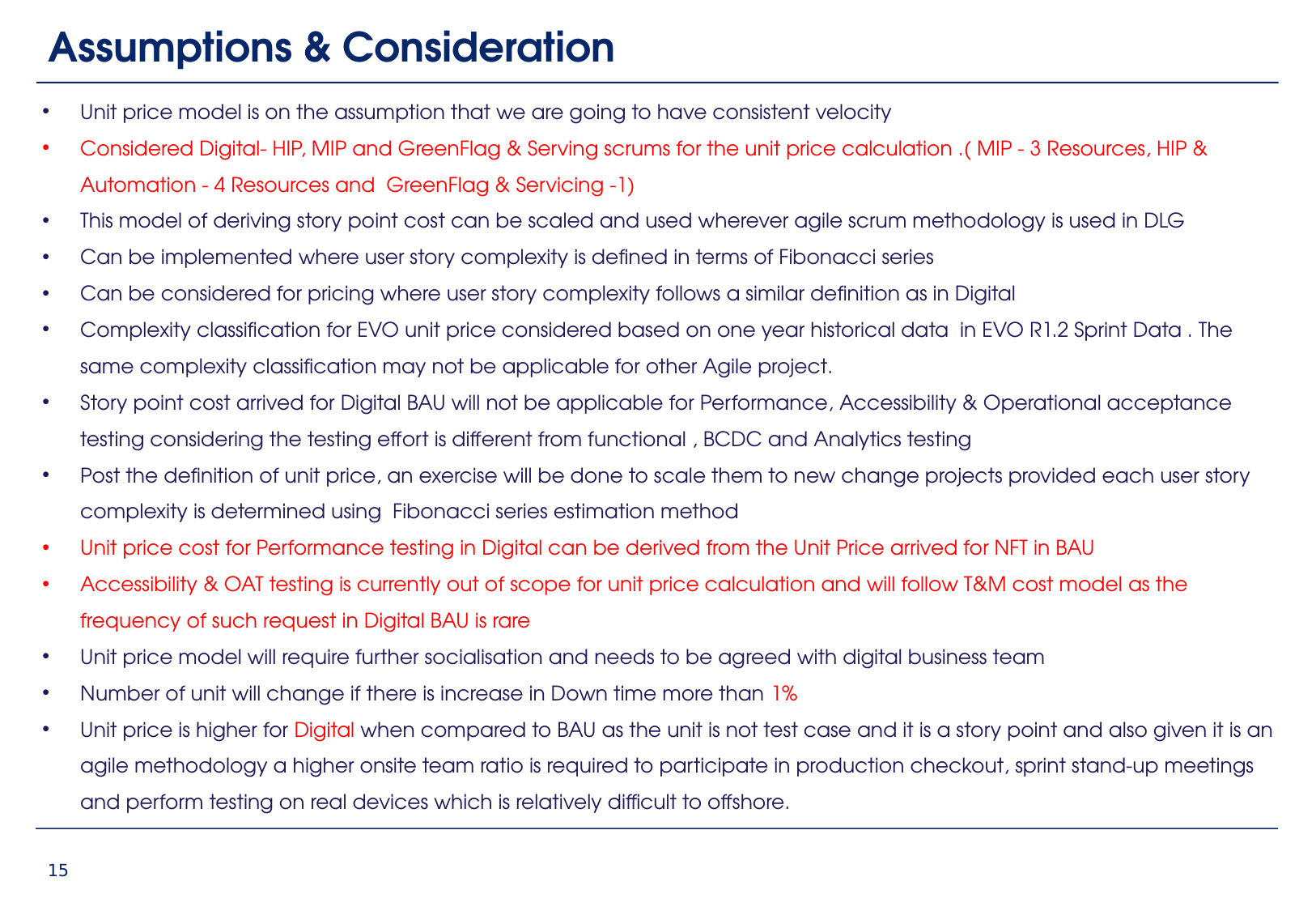

# Assumptions & Consideration
Unit price model is on the assumption that we are going to have consistent velocity
Considered Digital- HIP, MIP and GreenFlag & Serving scrums for the unit price calculation .( MIP - 3 Resources, HIP & Automation - 4 Resources and  GreenFlag & Servicing -1)
This model of deriving story point cost can be scaled and used wherever agile scrum methodology is used in DLG
Can be implemented where user story complexity is defined in terms of Fibonacci series
Can be considered for pricing where user story complexity follows a similar definition as in Digital
Complexity classification for EVO unit price considered based on one year historical data  in EVO R1.2 Sprint Data . The same complexity classification may not be applicable for other Agile project.
Story point cost arrived for Digital BAU will not be applicable for Performance, Accessibility & Operational acceptance testing considering the testing effort is different from functional , BCDC and Analytics testing
Post the definition of unit price, an exercise will be done to scale them to new change projects provided each user story complexity is determined using  Fibonacci series estimation method
Unit price cost for Performance testing in Digital can be derived from the Unit Price arrived for NFT in BAU
Accessibility & OAT testing is currently out of scope for unit price calculation and will follow T&M cost model as the frequency of such request in Digital BAU is rare
Unit price model will require further socialisation and needs to be agreed with digital business team
Number of unit will change if there is increase in Down time more than 1%
Unit price is higher for Digital when compared to BAU as the unit is not test case and it is a story point and also given it is an agile methodology a higher onsite team ratio is required to participate in production checkout, sprint stand-up meetings and perform testing on real devices which is relatively difficult to offshore.
15